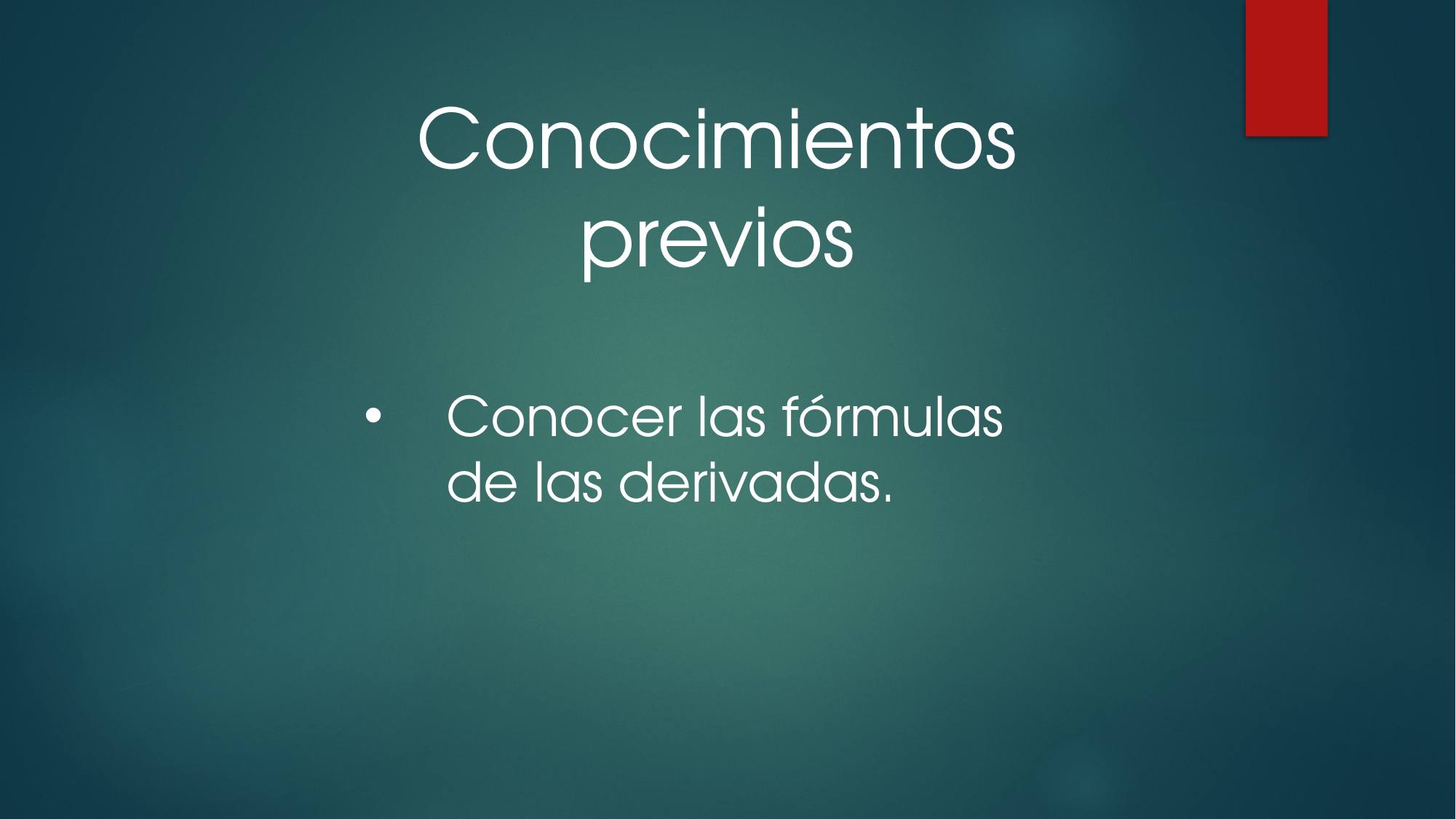

Conocimientos previos

Conocer las fórmulas de las derivadas.